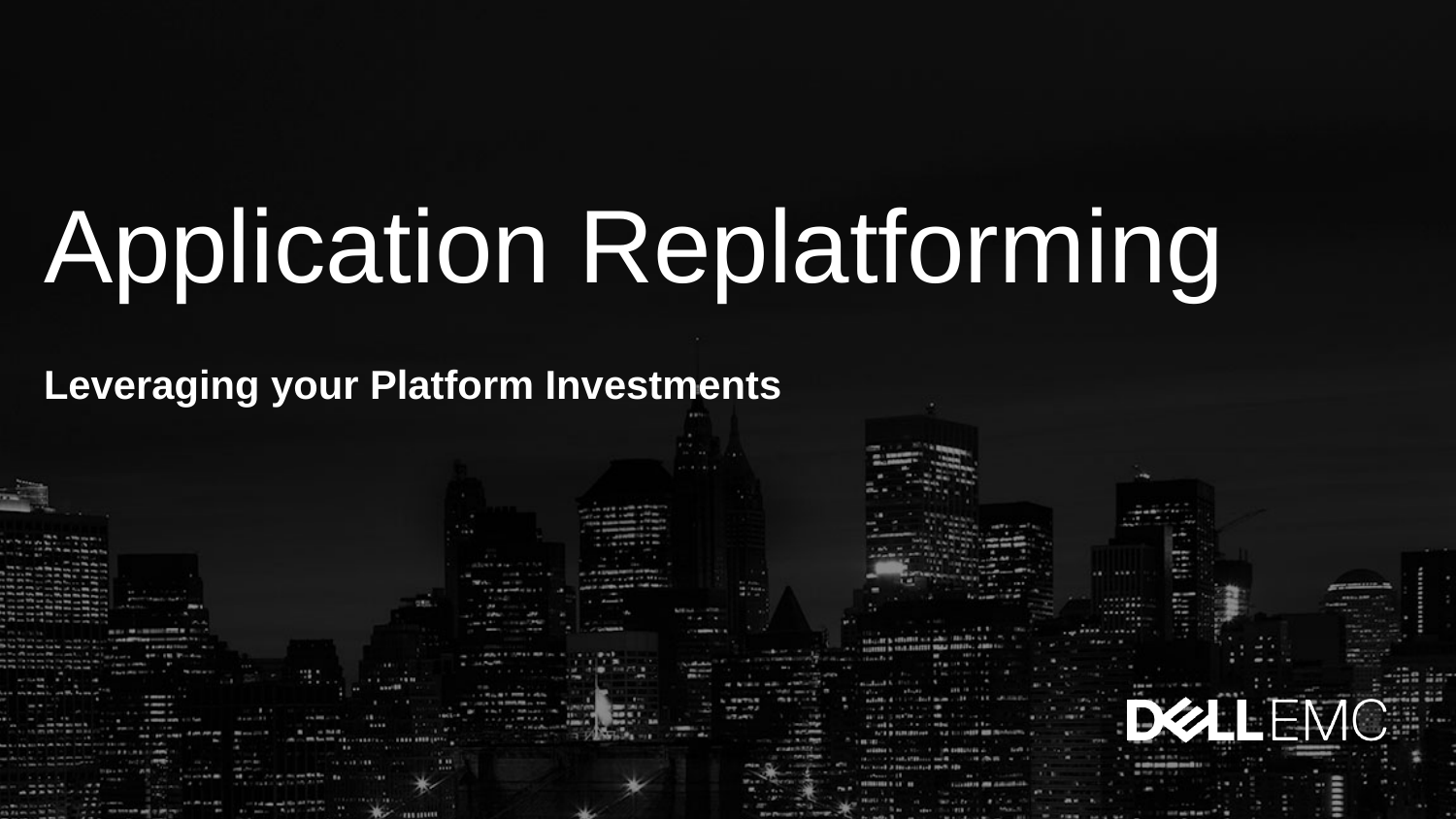

# Application Replatforming
Leveraging your Platform Investments